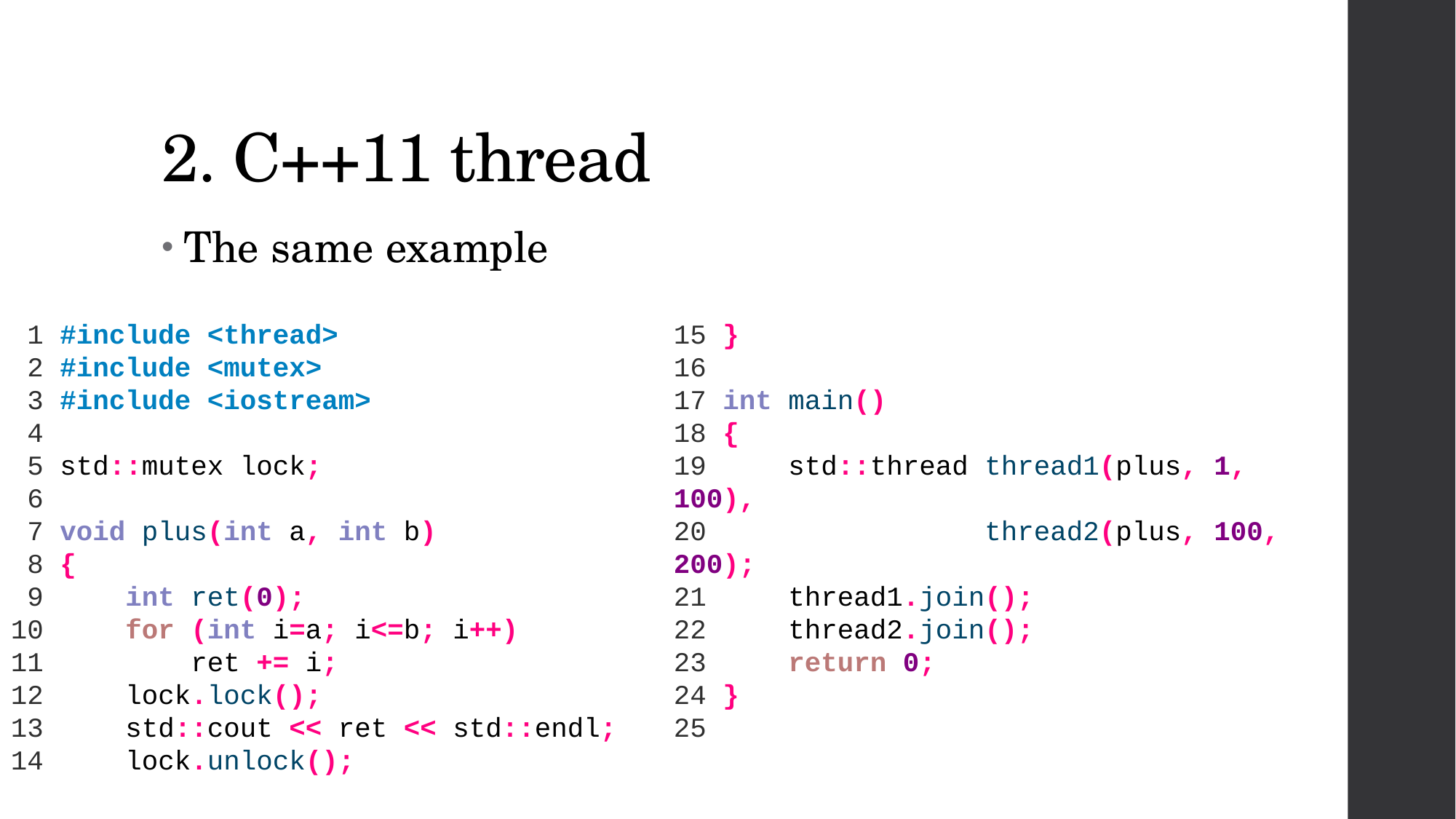

# 2. C++11 thread
The same example
 1 #include <thread>
 2 #include <mutex>
 3 #include <iostream>
 4
 5 std::mutex lock;
 6
 7 void plus(int a, int b)
 8 {
 9     int ret(0);
10     for (int i=a; i<=b; i++)
11         ret += i;
12     lock.lock();
13     std::cout << ret << std::endl;
14     lock.unlock();
15 }
16
17 int main()
18 {
19     std::thread thread1(plus, 1, 100),
20                 thread2(plus, 100, 200);
21     thread1.join();
22     thread2.join();
23     return 0;
24 }
25